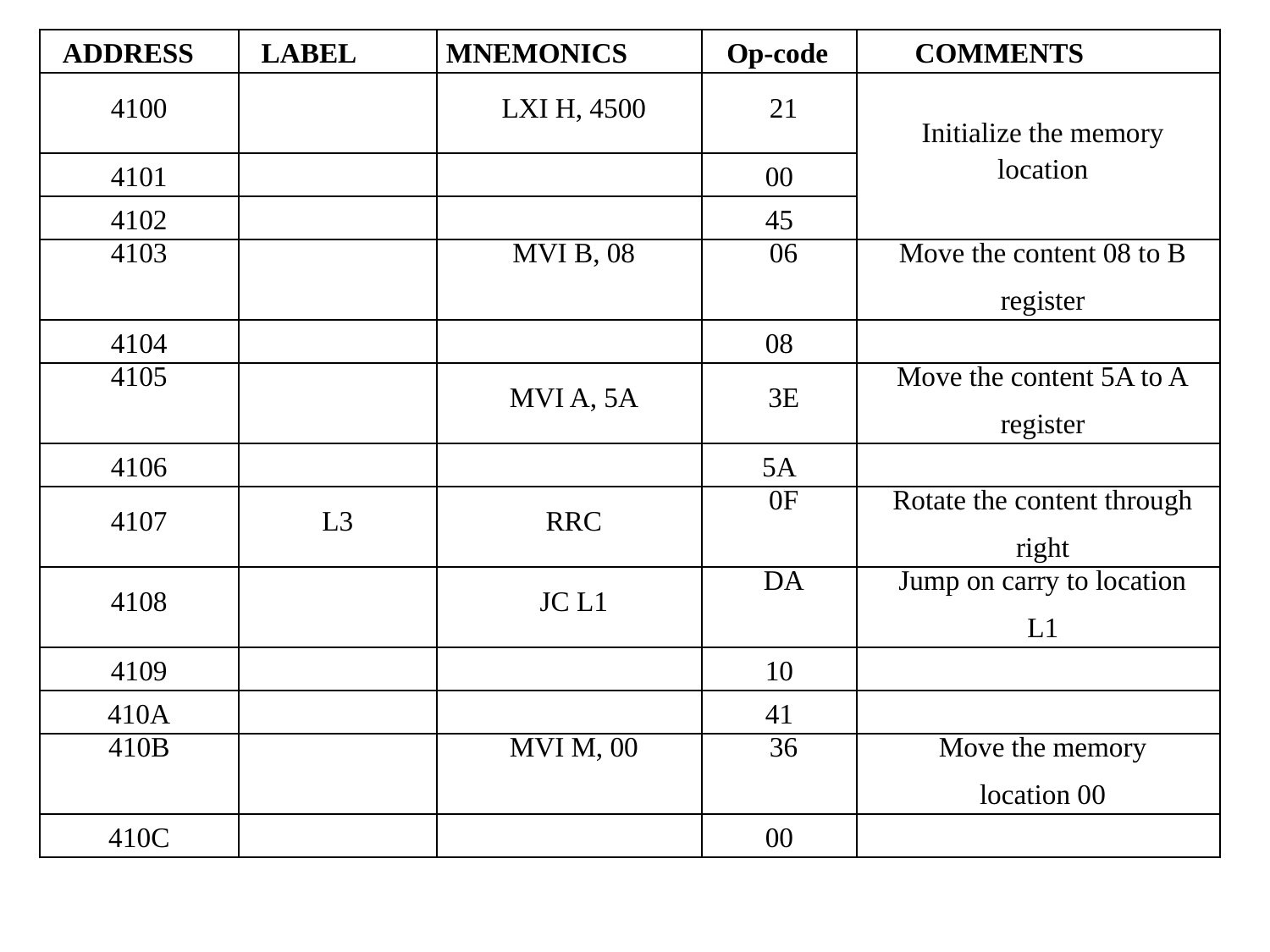

| ADDRESS | LABEL | MNEMONICS | Op-code | COMMENTS |
| --- | --- | --- | --- | --- |
| 4100 |  | LXI H, 4500 | 21 | Initialize the memory location |
| 4101 |  |  | 00 |  |
| 4102 |  |  | 45 |  |
| 4103 |  | MVI B, 08 | 06 | Move the content 08 to B |
|  |  |  |  | register |
| 4104 |  |  | 08 |  |
| 4105 |  | MVI A, 5A | 3E | Move the content 5A to A |
|  |  |  |  | register |
| 4106 |  |  | 5A |  |
| 4107 | L3 | RRC | 0F | Rotate the content through |
|  |  |  |  | right |
| 4108 |  | JC L1 | DA | Jump on carry to location |
|  |  |  |  | L1 |
| 4109 |  |  | 10 |  |
| 410A |  |  | 41 |  |
| 410B |  | MVI M, 00 | 36 | Move the memory |
|  |  |  |  | location 00 |
| 410C |  |  | 00 |  |